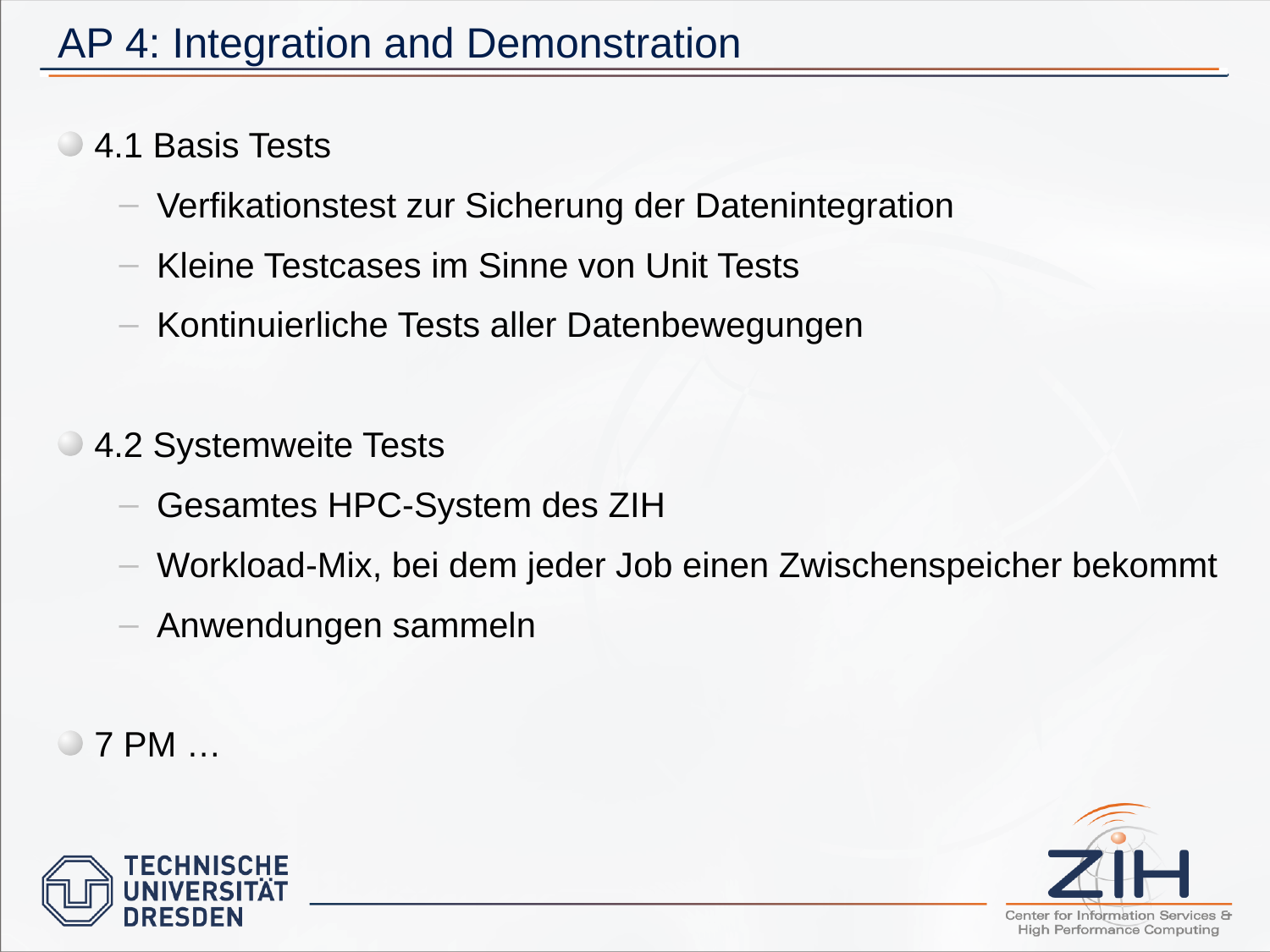

# AP 4: Integration and Demonstration
4.1 Basis Tests
Verfikationstest zur Sicherung der Datenintegration
Kleine Testcases im Sinne von Unit Tests
Kontinuierliche Tests aller Datenbewegungen

4.2 Systemweite Tests
Gesamtes HPC-System des ZIH
Workload-Mix, bei dem jeder Job einen Zwischenspeicher bekommt
Anwendungen sammeln

7 PM …